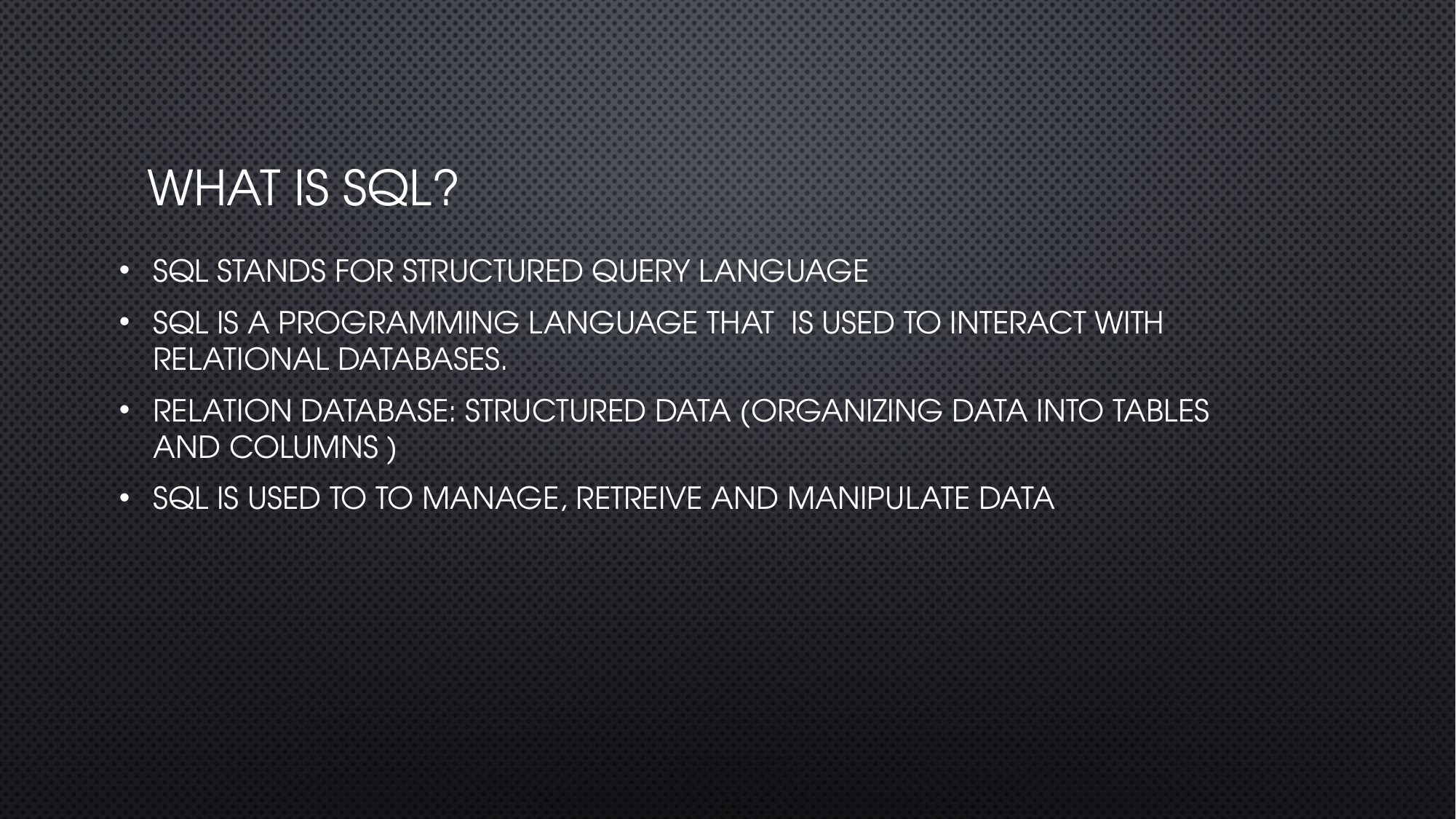

# What is sql?
Sql stands for structured query language
Sql is a programming language that  is used to interact with relational databases.
Relation database: Structured data (organizing data into tables and columns )
SQL is used to to manage, retreive and manipulate data